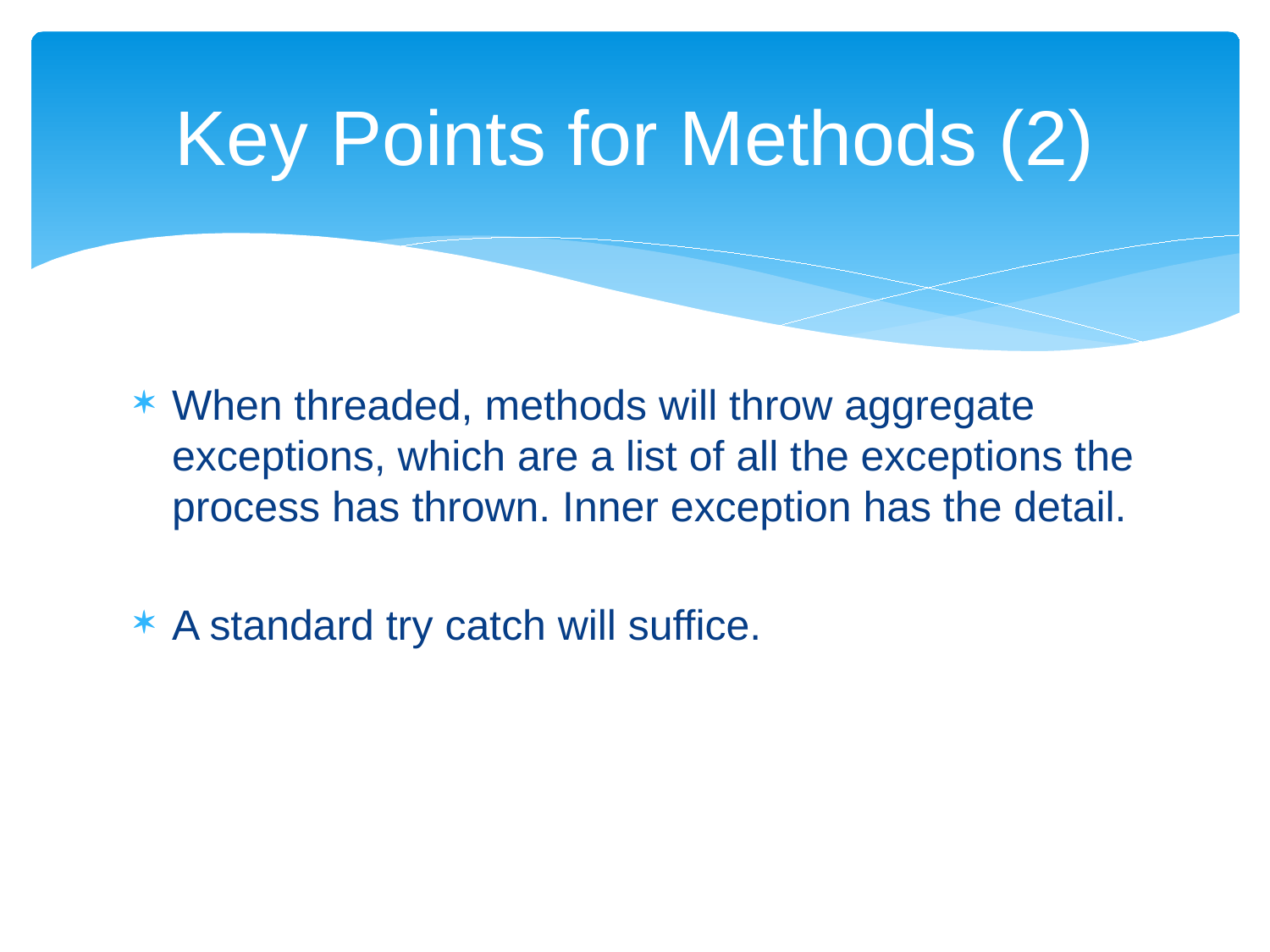

# Key Points for Methods (2)
When threaded, methods will throw aggregate exceptions, which are a list of all the exceptions the process has thrown. Inner exception has the detail.

A standard try catch will suffice.